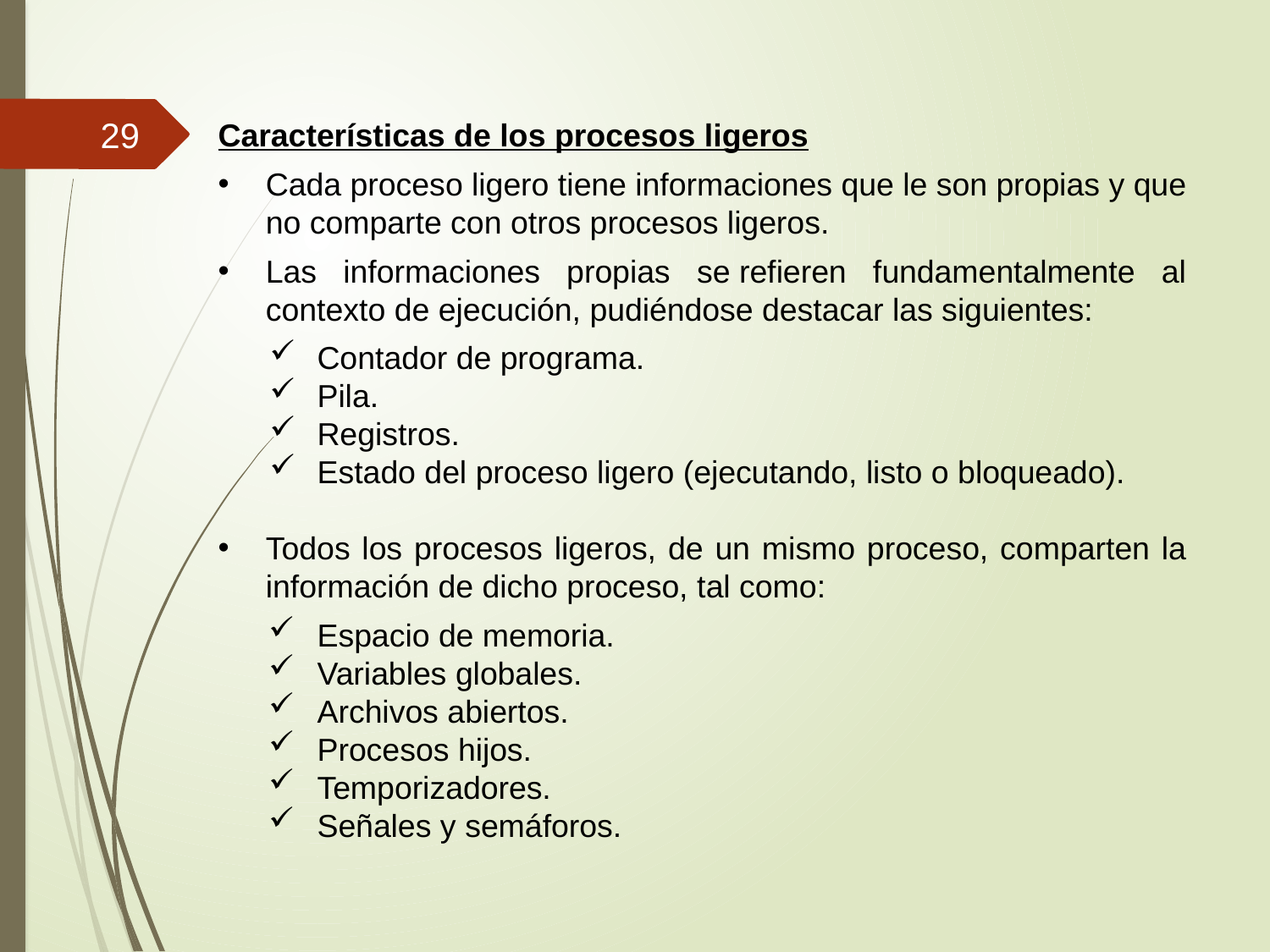

29
Características de los procesos ligeros
Cada proceso ligero tiene informaciones que le son propias y que no comparte con otros procesos ligeros.
Las informaciones propias se refieren fundamentalmente al contexto de ejecución, pudiéndose destacar las siguientes:
Contador de programa.
Pila.
Registros.
Estado del proceso ligero (ejecutando, listo o bloqueado).

Todos los procesos ligeros, de un mismo proceso, comparten la información de dicho proceso, tal como:
Espacio de memoria.
Variables globales.
Archivos abiertos.
Procesos hijos.
Temporizadores.
Señales y semáforos.